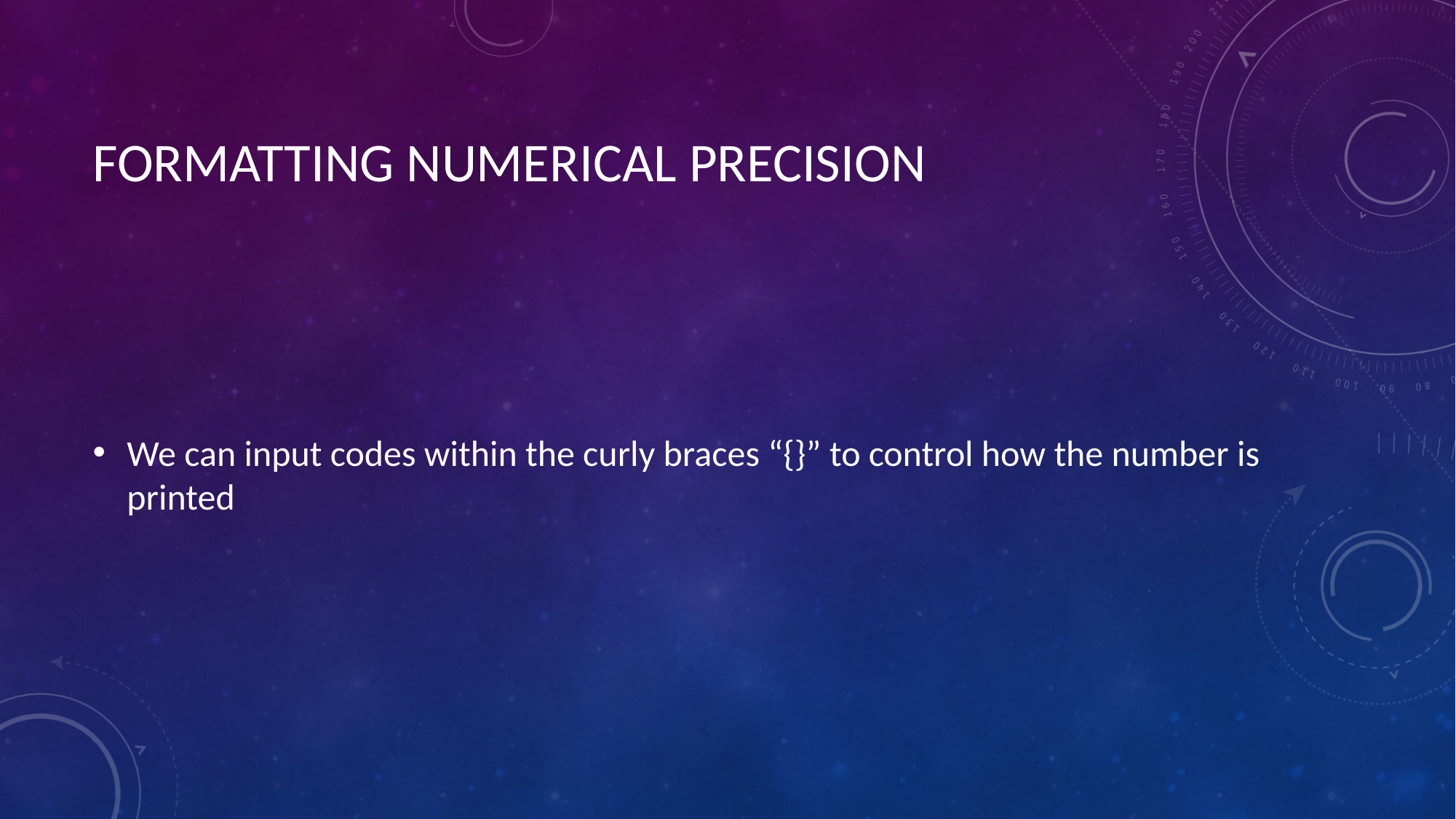

# Formatting Numerical Precision
We can input codes within the curly braces “{}” to control how the number is printed